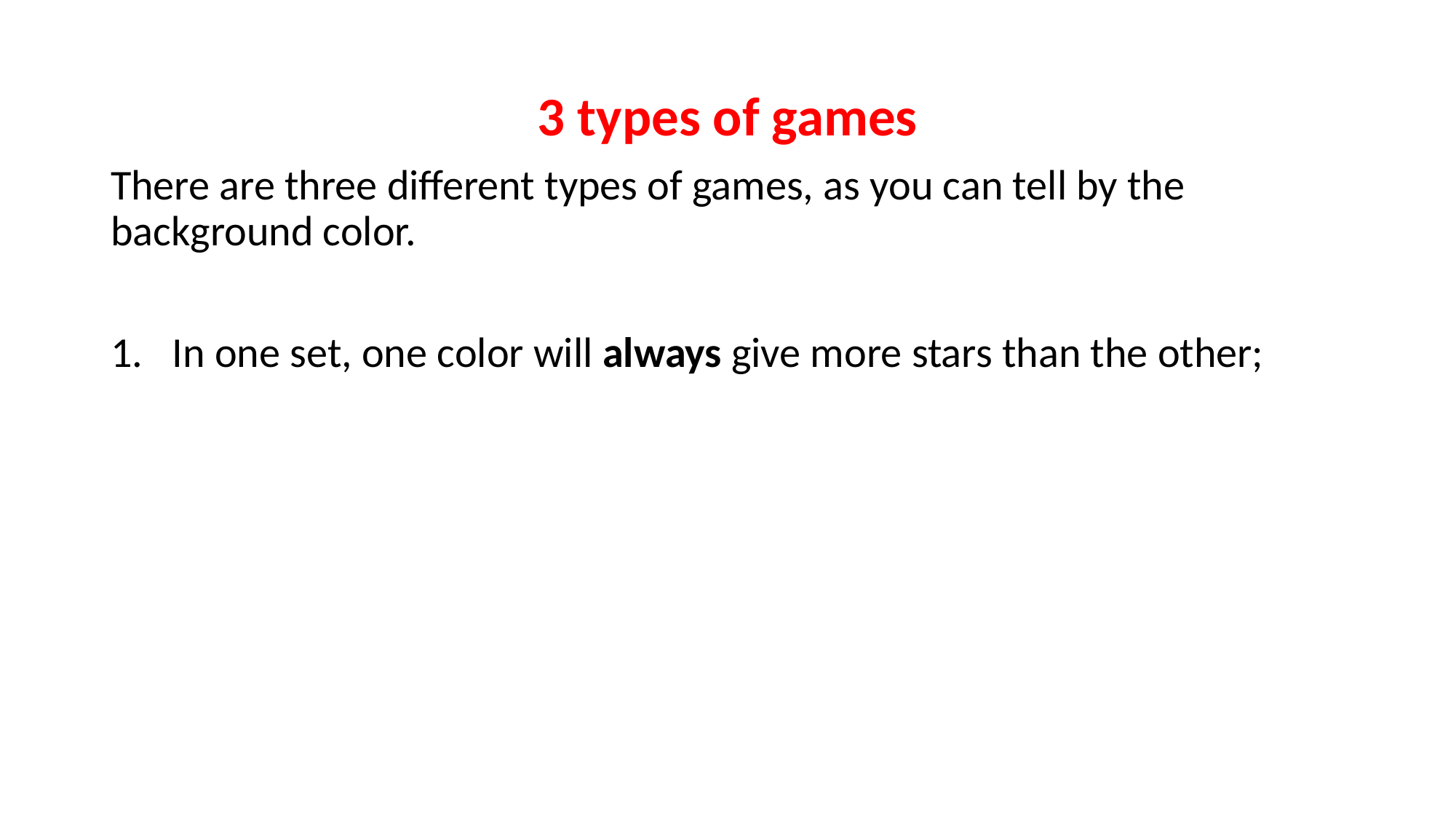

3 types of games
There are three different types of games, as you can tell by the background color.

In one set, one color will always give more stars than the other;